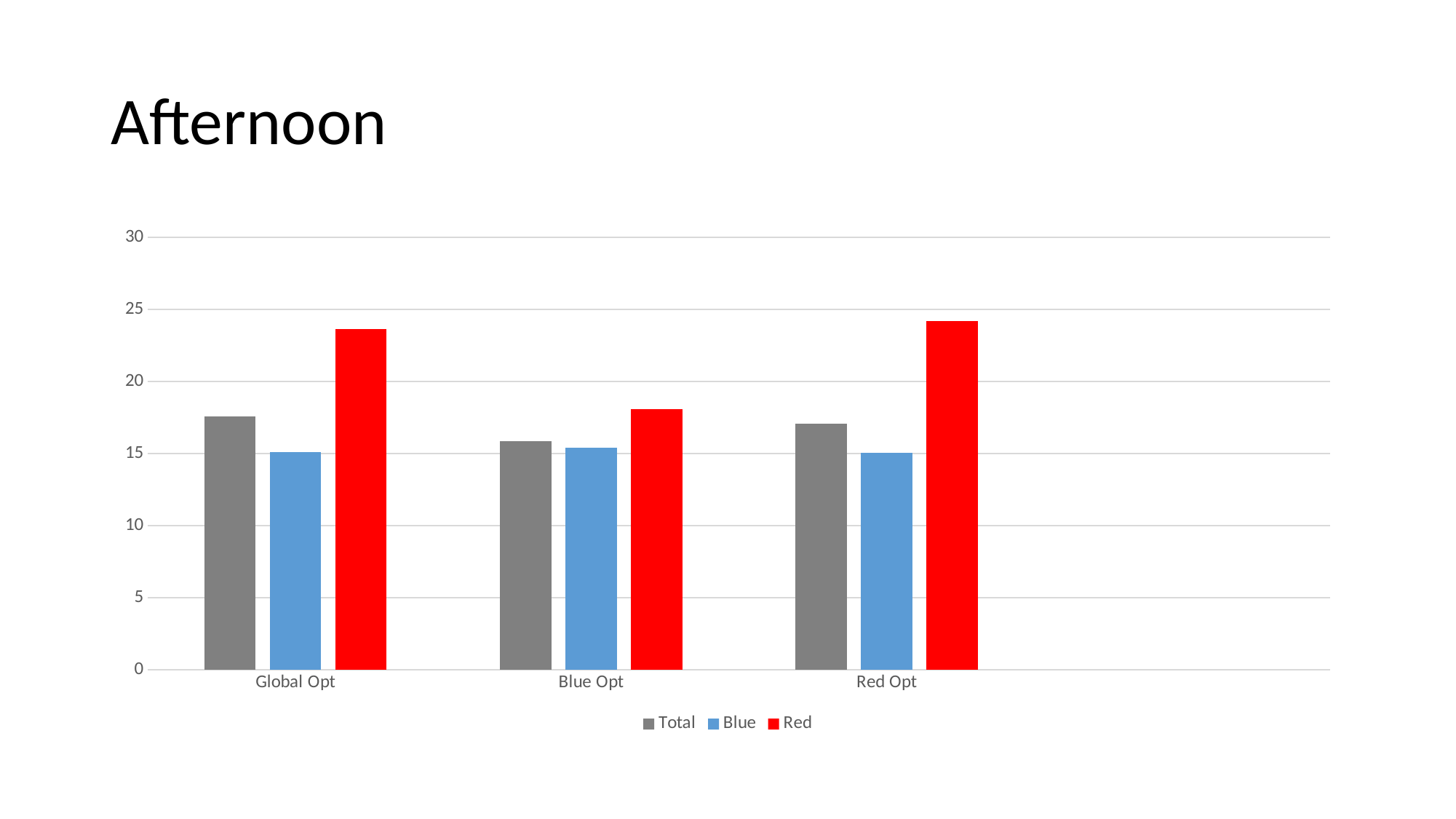

# Afternoon

### Chart

| Category | Total | Blue | Red |
|---|---|---|---|
| Global Opt | 17.593504 | 15.125089 | 23.644417 |
| Blue Opt | 15.858142 | 15.42029 | 18.07445 |
| Red Opt | 17.103525 | 15.056818 | 24.1991768 |